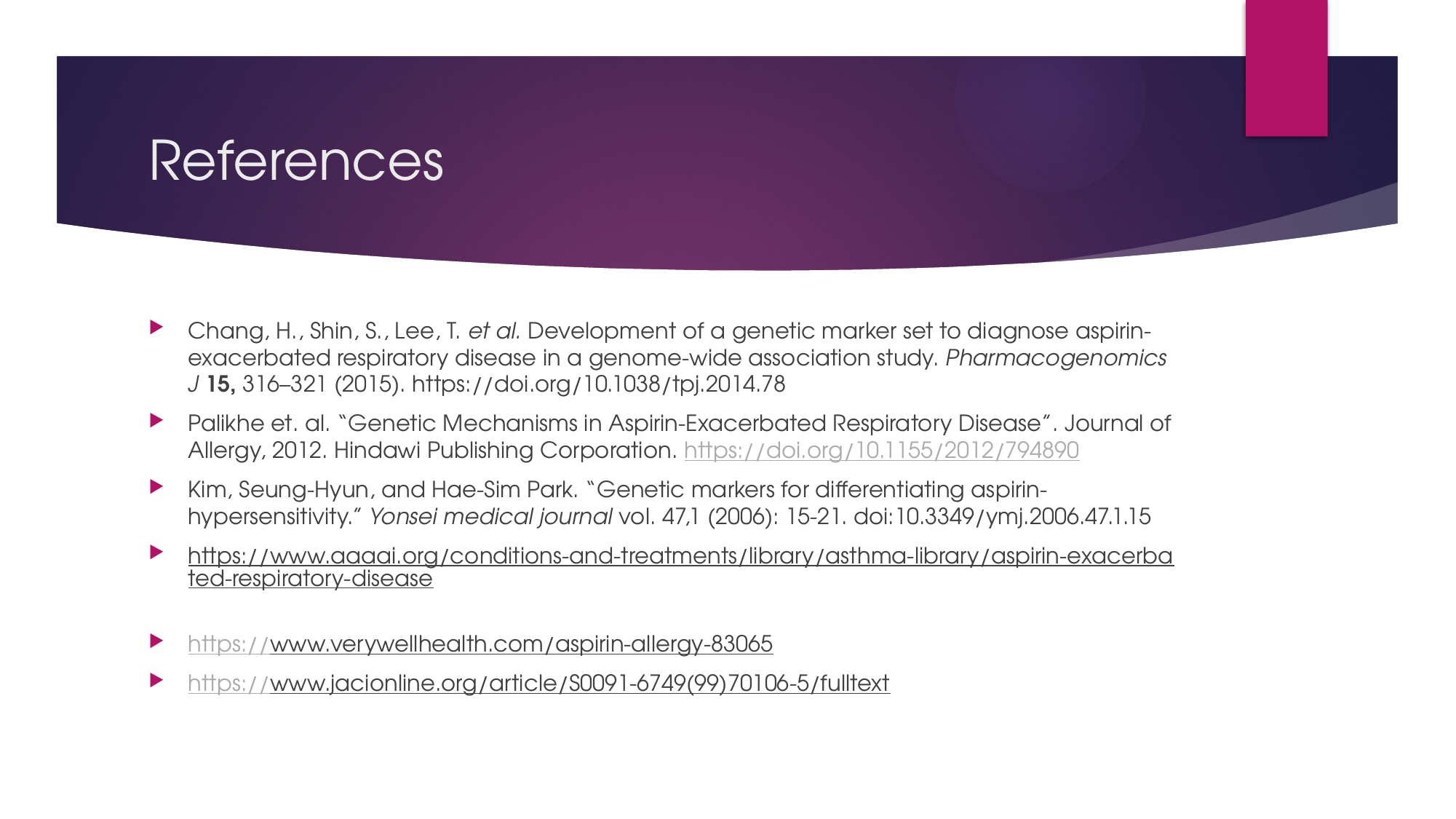

# References
Chang, H., Shin, S., Lee, T. et al. Development of a genetic marker set to diagnose aspirin-exacerbated respiratory disease in a genome-wide association study. Pharmacogenomics J 15, 316–321 (2015). https://doi.org/10.1038/tpj.2014.78
Palikhe et. al. “Genetic Mechanisms in Aspirin-Exacerbated Respiratory Disease”. Journal of Allergy, 2012. Hindawi Publishing Corporation. https://doi.org/10.1155/2012/794890
Kim, Seung-Hyun, and Hae-Sim Park. “Genetic markers for differentiating aspirin-hypersensitivity.” Yonsei medical journal vol. 47,1 (2006): 15-21. doi:10.3349/ymj.2006.47.1.15
https://www.aaaai.org/conditions-and-treatments/library/asthma-library/aspirin-exacerbated-respiratory-disease
https://www.verywellhealth.com/aspirin-allergy-83065
https://www.jacionline.org/article/S0091-6749(99)70106-5/fulltext